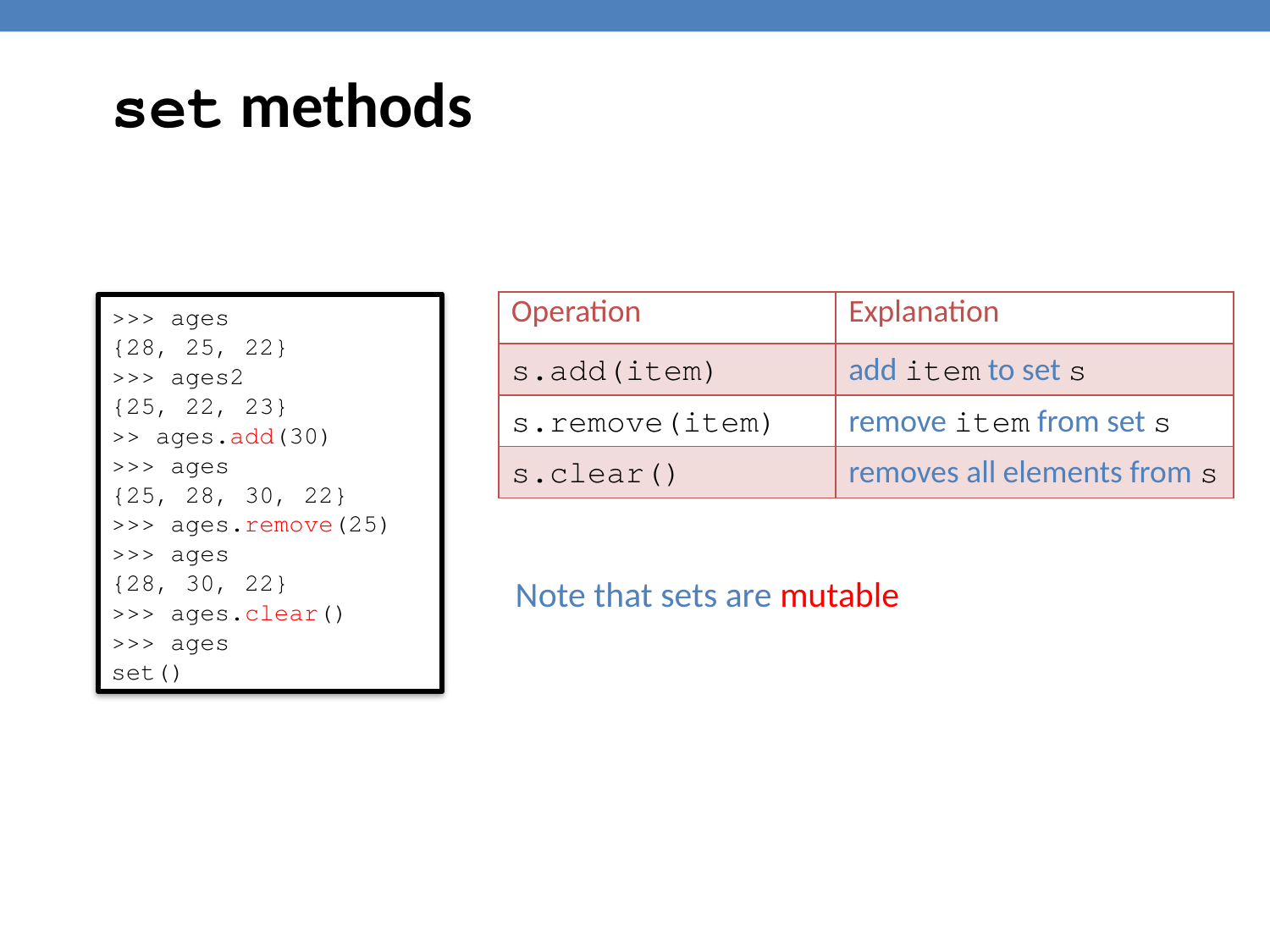

set methods
>>> ages
{28, 25, 22}
>>> ages2
{25, 22, 23}
>> ages.add(30)
>>> ages
{25, 28, 30, 22}
>>> ages.remove(25)
>>> ages
{28, 30, 22}
>>> ages.clear()
>>> ages
set()
| Operation | Explanation |
| --- | --- |
| s.add(item) | add item to set s |
| s.remove(item) | remove item from set s |
| s.clear() | removes all elements from s |
Note that sets are mutable